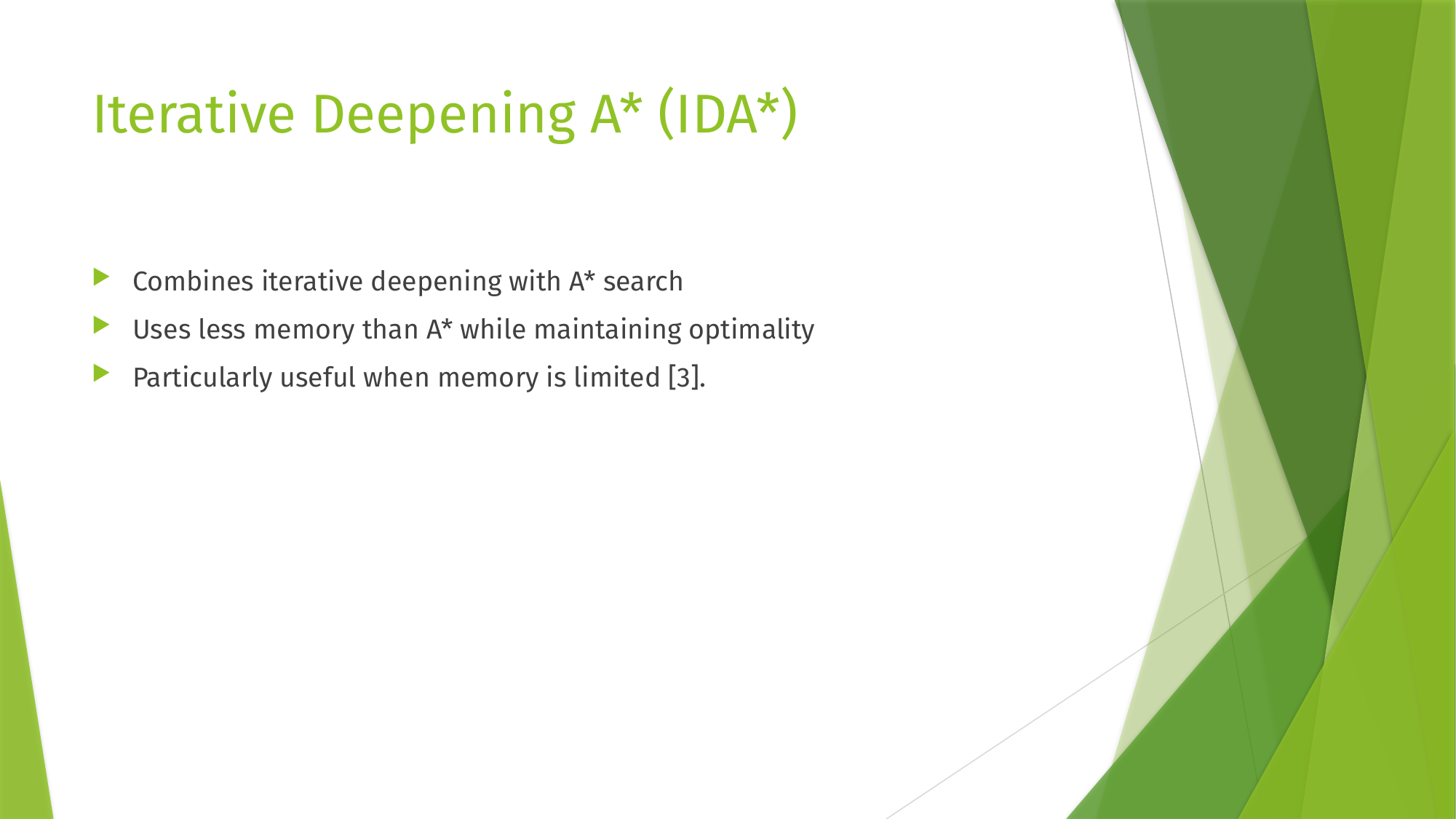

# Iterative Deepening A* (IDA*)
Combines iterative deepening with A* search
Uses less memory than A* while maintaining optimality
Particularly useful when memory is limited [3].